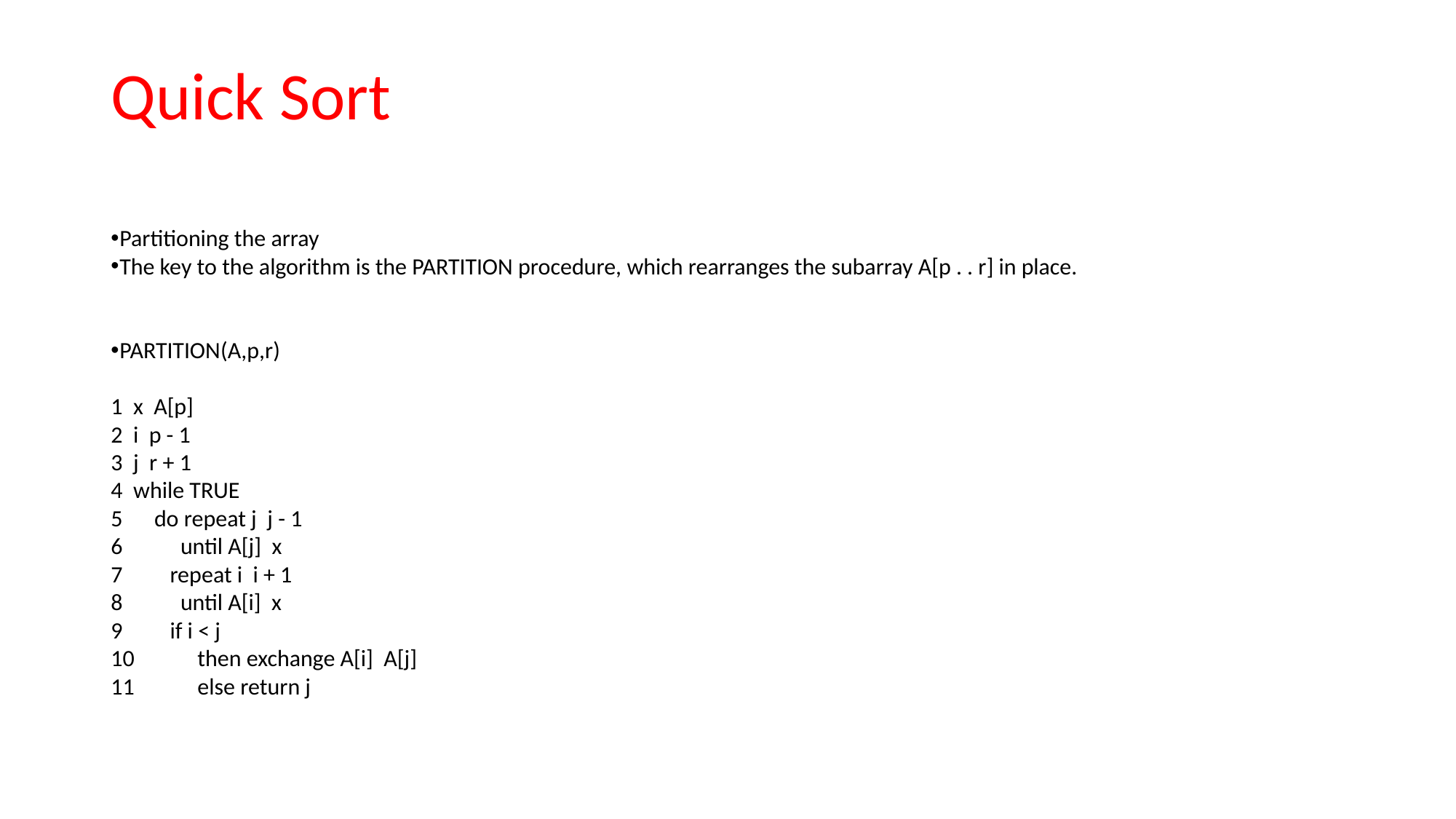

# Quick Sort
Partitioning the array
The key to the algorithm is the PARTITION procedure, which rearranges the subarray A[p . . r] in place.

PARTITION(A,p,r)

1  x  A[p]
2  i  p - 1
3  j  r + 1
4  while TRUE
5      do repeat j  j - 1
6           until A[j]  x
7         repeat i  i + 1
8           until A[i]  x
9         if i < j
10            then exchange A[i]  A[j]
11            else return j